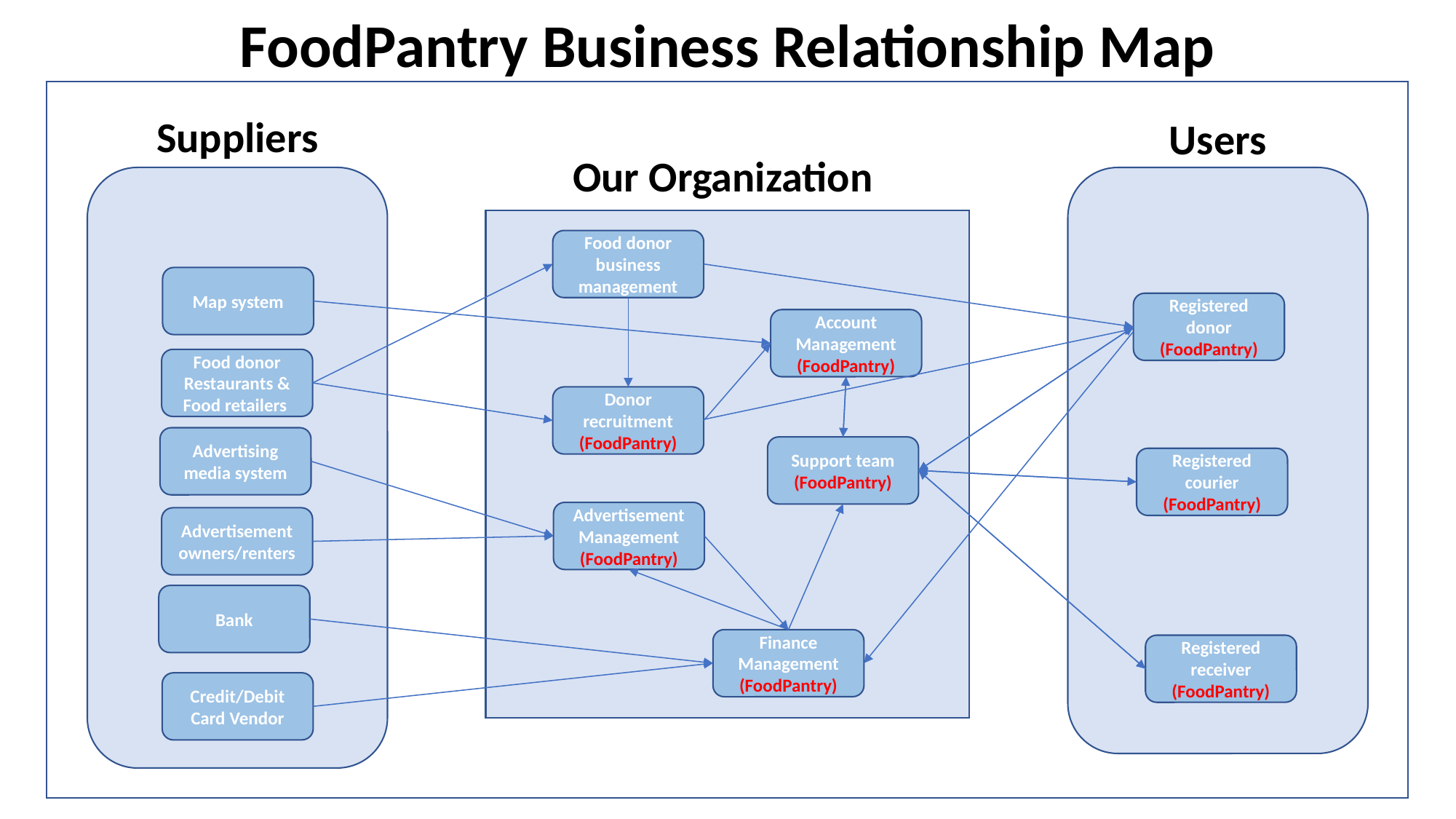

FoodPantry Business Relationship Map

Suppliers
Users
Our Organization

Food donor business management
Map system
Registered donor
(FoodPantry)
Account Management
(FoodPantry)
Food donor
Restaurants & Food retailers
Donor recruitment
(FoodPantry)
Advertising media system
Support team
(FoodPantry)
Registered courier
(FoodPantry)
Advertisement Management
(FoodPantry)
Advertisement owners/renters
Bank
Finance Management
(FoodPantry)
Registered receiver
(FoodPantry)
Credit/Debit Card Vendor